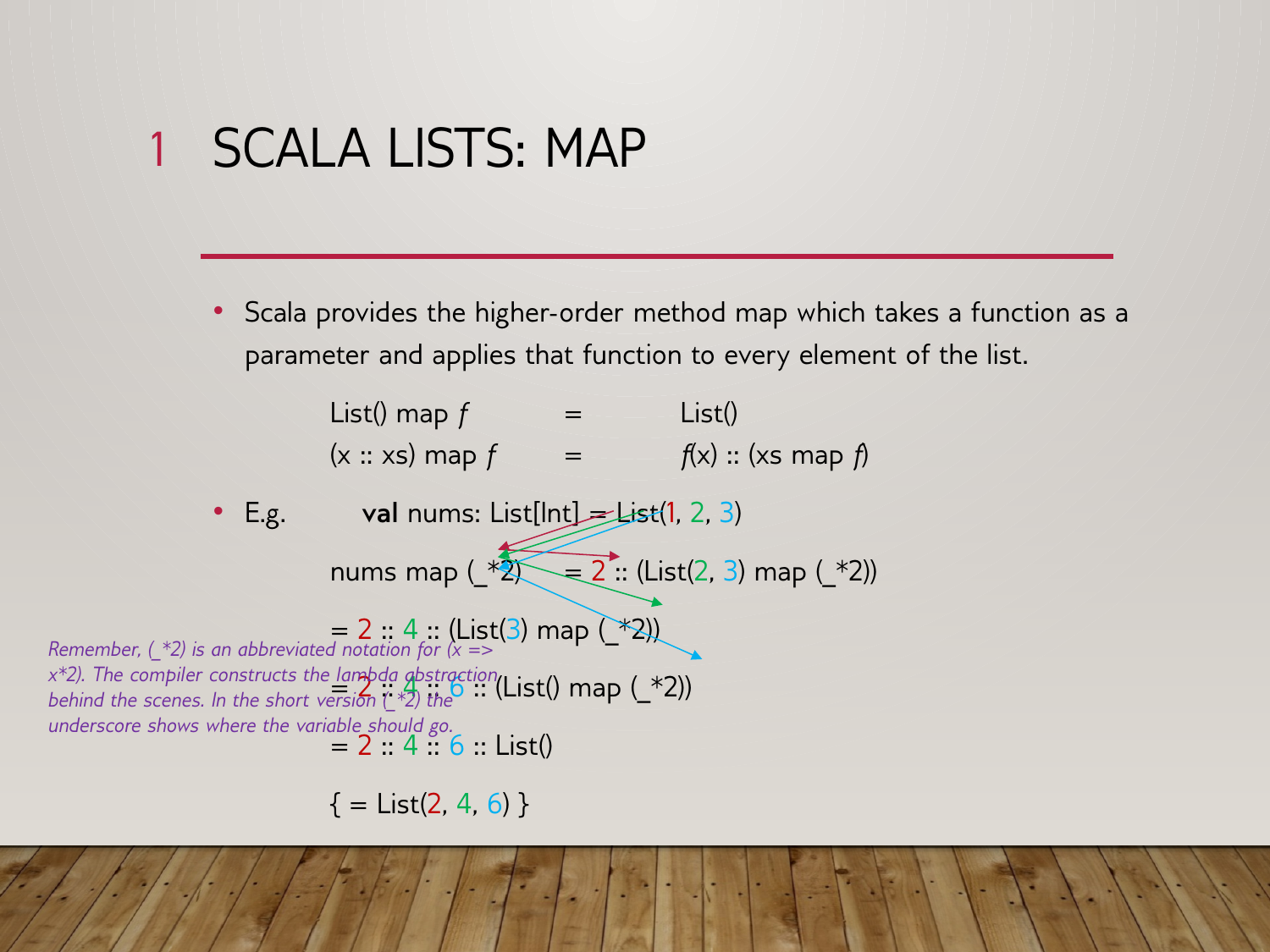

1
# Scala lists: map
Scala provides the higher-order method map which takes a function as a parameter and applies that function to every element of the list.
	List() map f		=	List()
	(x :: xs) map f		=	f(x) :: (xs map f)
E.g.	val nums: List[Int] = List(1, 2, 3)
	nums map (_*2)	= 2 :: (List(2, 3) map (_*2))
				= 2 :: 4 :: (List(3) map (_*2))
				= 2 :: 4 :: 6 :: (List() map (_*2))
				= 2 :: 4 :: 6 :: List()
				{ = List(2, 4, 6) }

Remember, (_*2) is an abbreviated notation for (x => x*2). The compiler constructs the lambda abstraction behind the scenes. In the short version (_*2) the underscore shows where the variable should go.